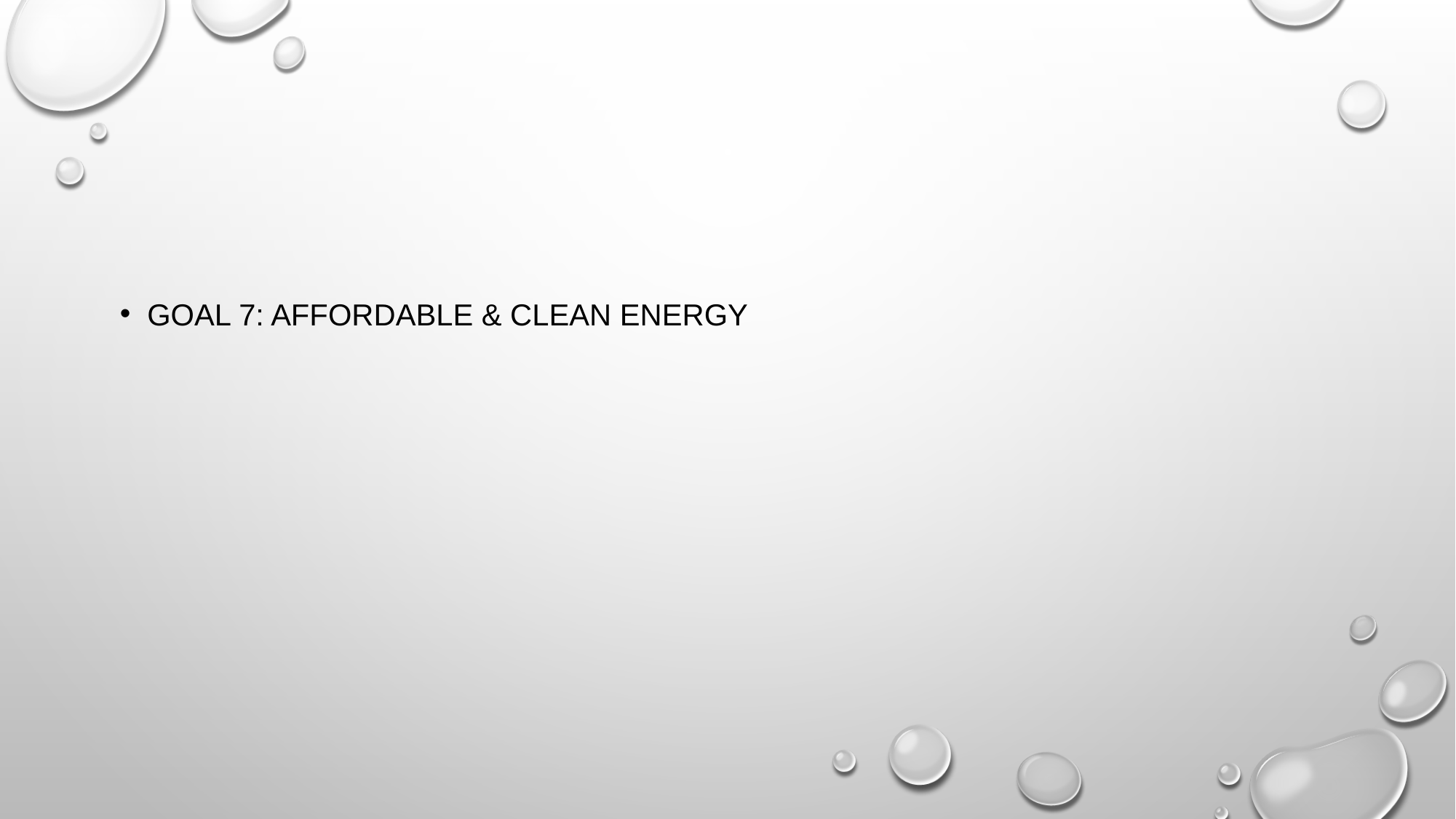

#
Goal 7: Affordable & Clean Energy